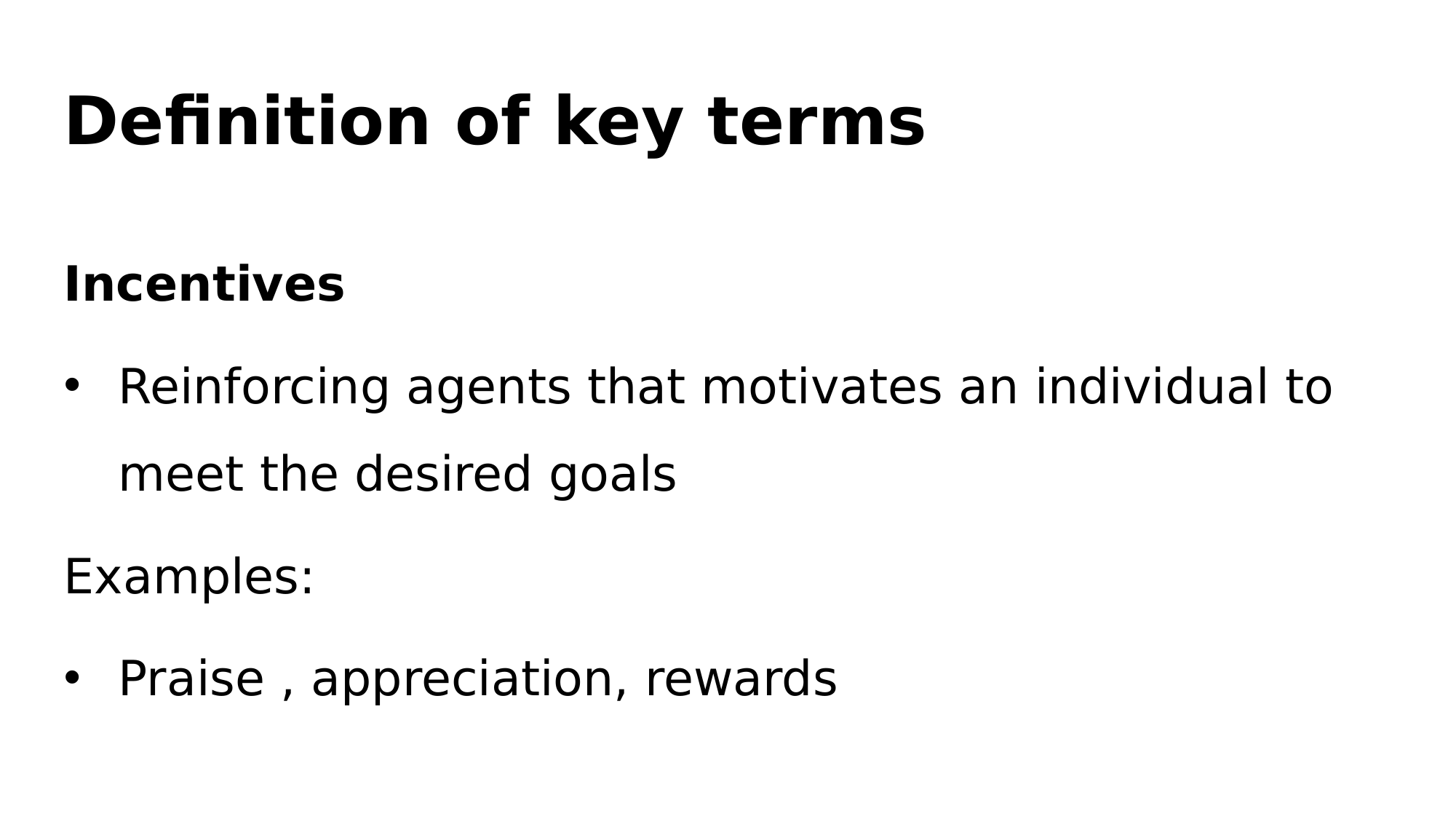

# Definition of key terms
Incentives
Reinforcing agents that motivates an individual to meet the desired goals
Examples:
Praise , appreciation, rewards